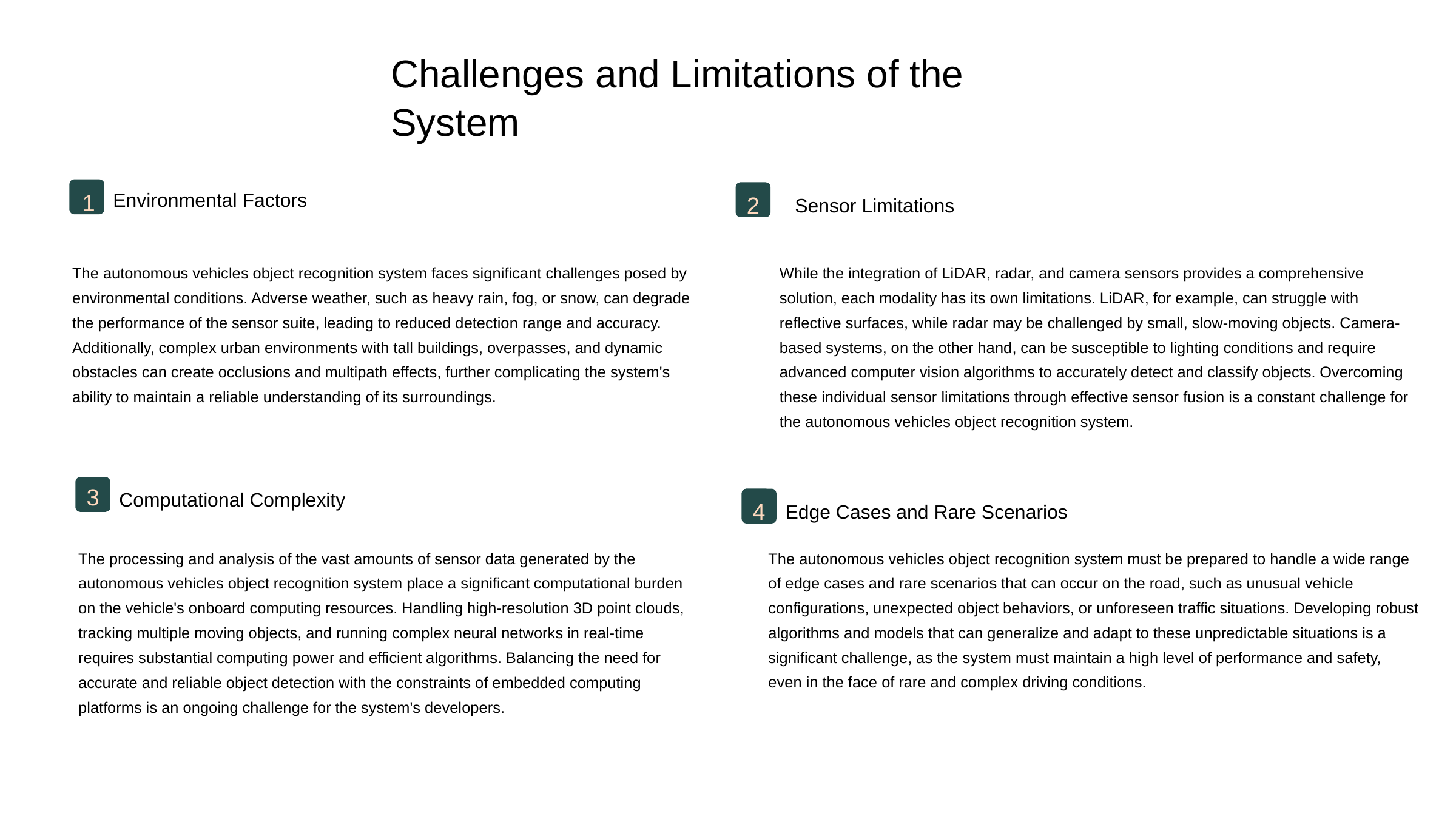

Challenges and Limitations of the System

1
Environmental Factors

2
Sensor Limitations
The autonomous vehicles object recognition system faces significant challenges posed by environmental conditions. Adverse weather, such as heavy rain, fog, or snow, can degrade the performance of the sensor suite, leading to reduced detection range and accuracy. Additionally, complex urban environments with tall buildings, overpasses, and dynamic obstacles can create occlusions and multipath effects, further complicating the system's ability to maintain a reliable understanding of its surroundings.
While the integration of LiDAR, radar, and camera sensors provides a comprehensive solution, each modality has its own limitations. LiDAR, for example, can struggle with reflective surfaces, while radar may be challenged by small, slow-moving objects. Camera-based systems, on the other hand, can be susceptible to lighting conditions and require advanced computer vision algorithms to accurately detect and classify objects. Overcoming these individual sensor limitations through effective sensor fusion is a constant challenge for the autonomous vehicles object recognition system.

3
Computational Complexity

4
Edge Cases and Rare Scenarios
The processing and analysis of the vast amounts of sensor data generated by the autonomous vehicles object recognition system place a significant computational burden on the vehicle's onboard computing resources. Handling high-resolution 3D point clouds, tracking multiple moving objects, and running complex neural networks in real-time requires substantial computing power and efficient algorithms. Balancing the need for accurate and reliable object detection with the constraints of embedded computing platforms is an ongoing challenge for the system's developers.
The autonomous vehicles object recognition system must be prepared to handle a wide range of edge cases and rare scenarios that can occur on the road, such as unusual vehicle configurations, unexpected object behaviors, or unforeseen traffic situations. Developing robust algorithms and models that can generalize and adapt to these unpredictable situations is a significant challenge, as the system must maintain a high level of performance and safety, even in the face of rare and complex driving conditions.